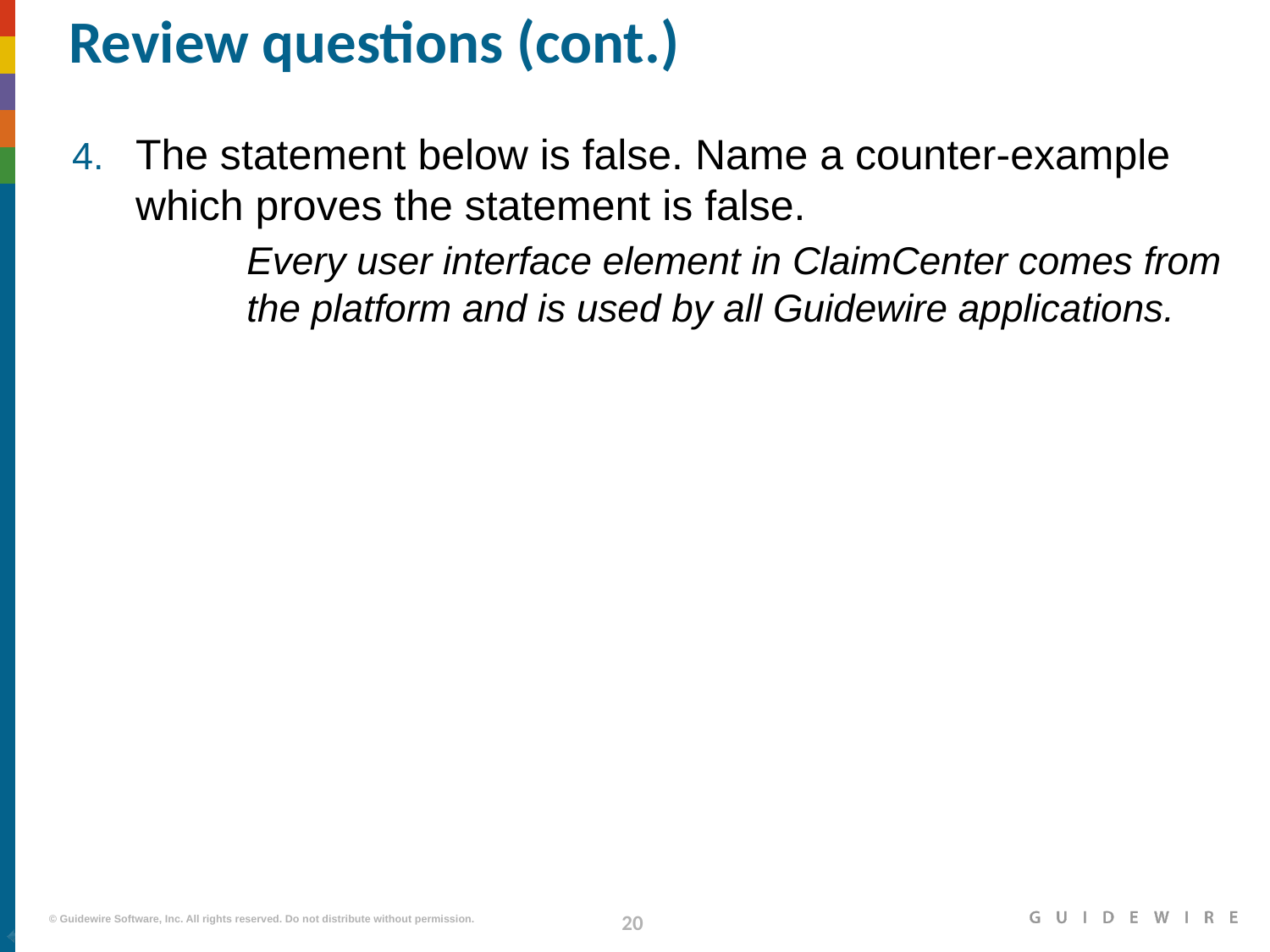

# Review questions (cont.)
The statement below is false. Name a counter-example which proves the statement is false.
	Every user interface element in ClaimCenter comes from 	the platform and is used by all Guidewire applications.